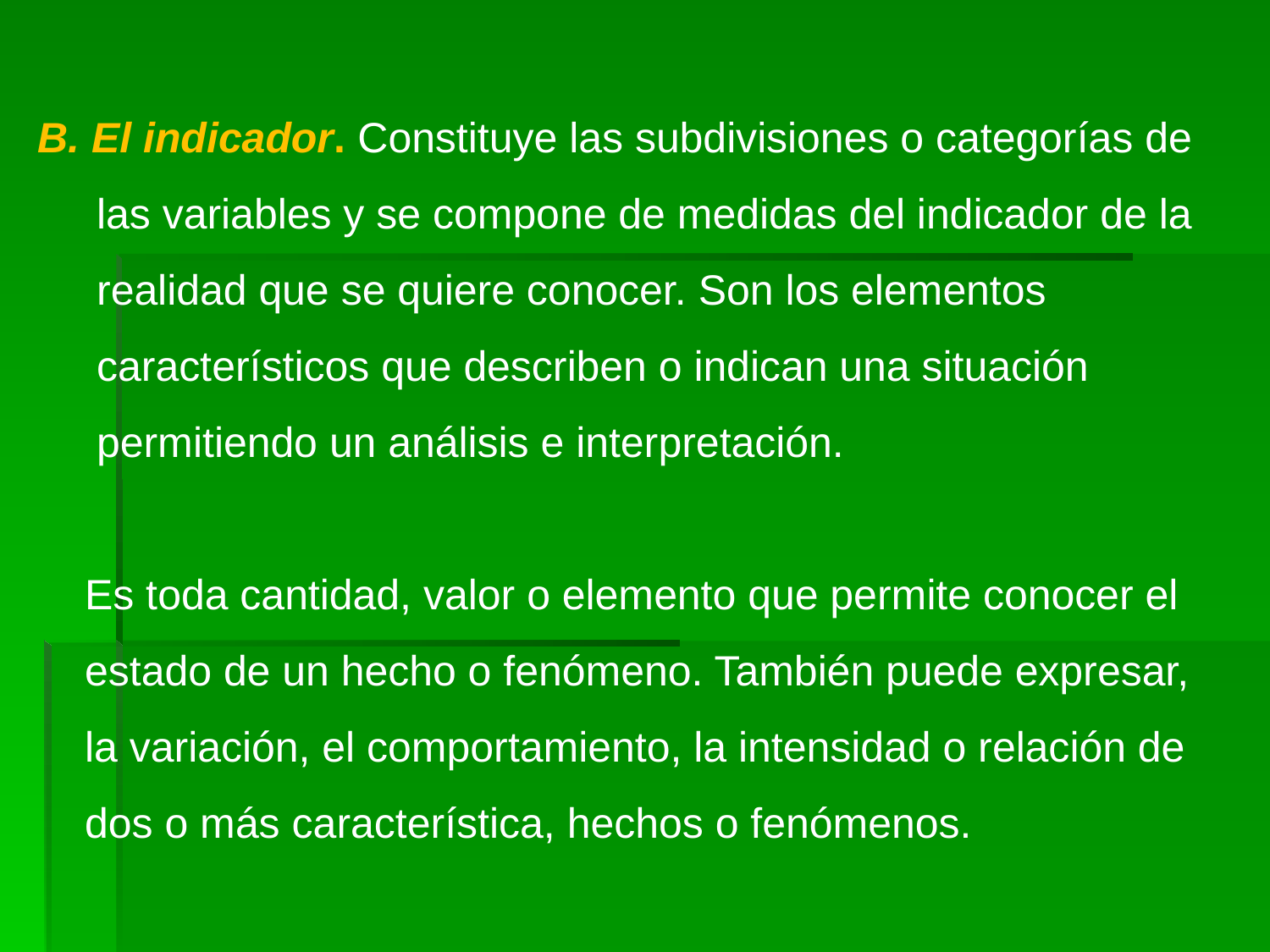

B. El indicador. Constituye las subdivisiones o categorías de
     las variables y se compone de medidas del indicador de la
     realidad que se quiere conocer. Son los elementos
     característicos que describen o indican una situación
     permitiendo un análisis e interpretación.

    Es toda cantidad, valor o elemento que permite conocer el
    estado de un hecho o fenómeno. También puede expresar,
    la variación, el comportamiento, la intensidad o relación de
    dos o más característica, hechos o fenómenos.